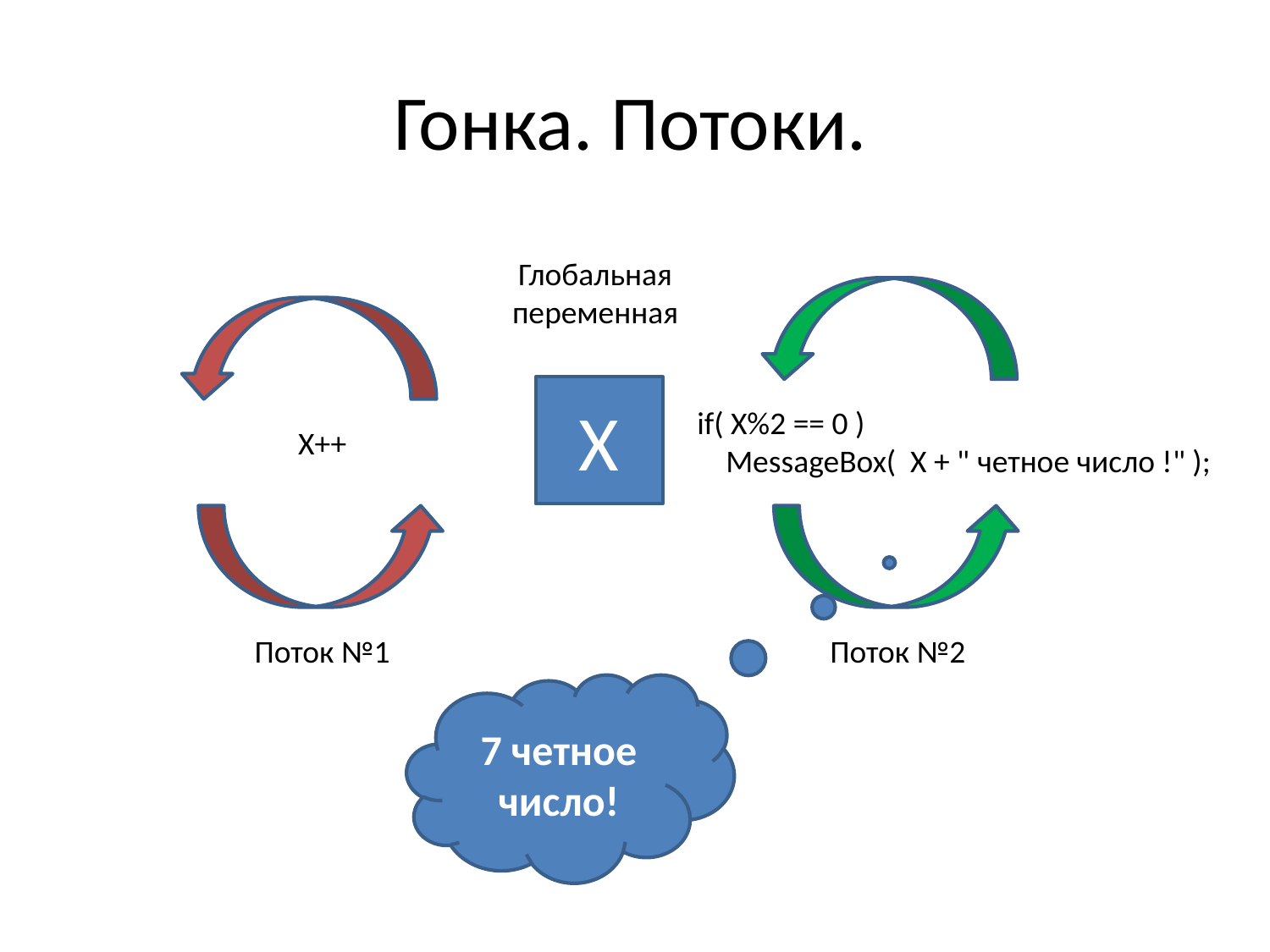

# Гонка. Потоки.
Глобальная переменная

X
if( X%2 == 0 )
    MessageBox(  X + " четное число !" );
X++

Поток №1
Поток №2
7 четное число!